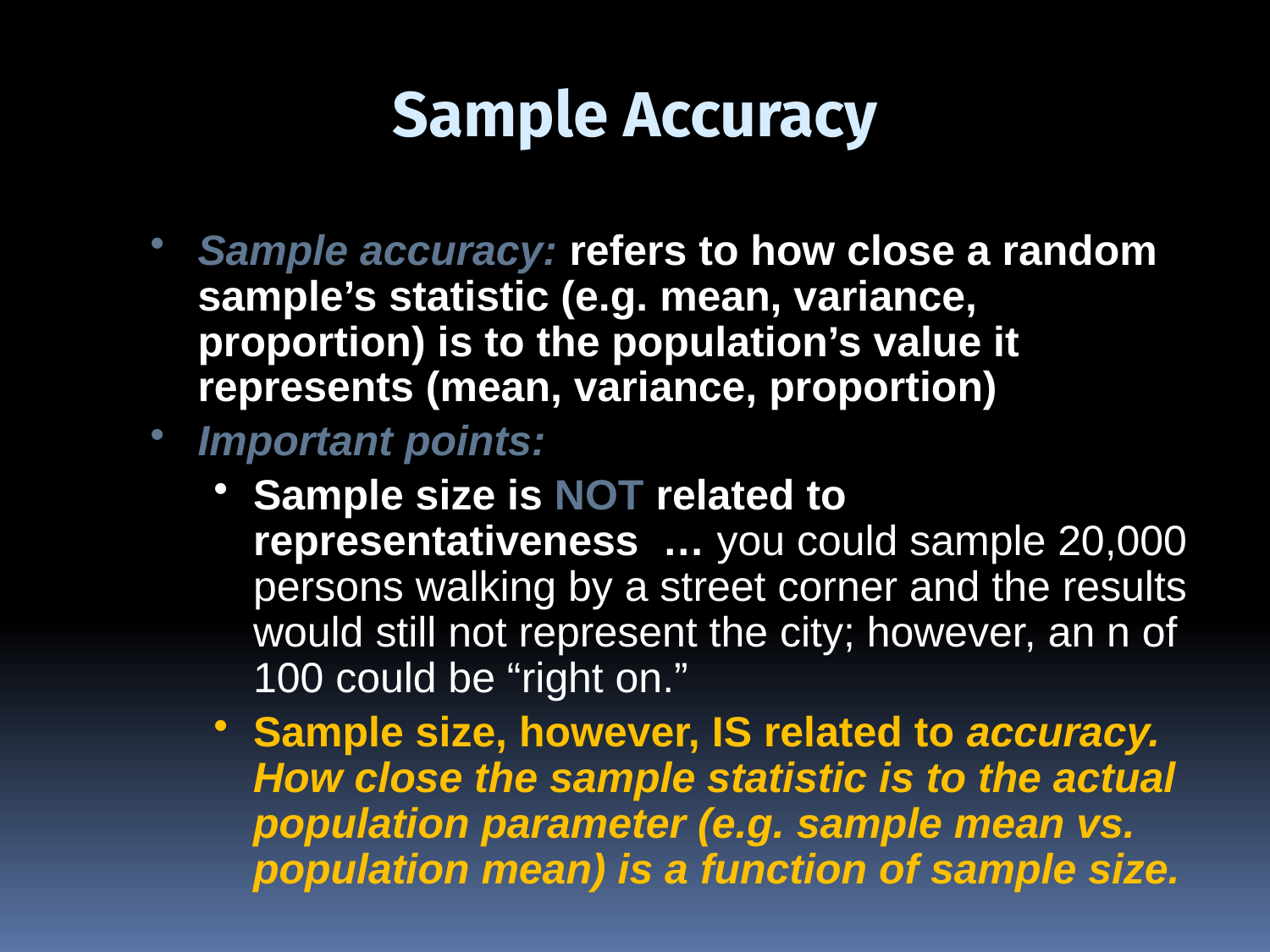

Sample Accuracy
Sample accuracy: refers to how close a random sample’s statistic (e.g. mean, variance, proportion) is to the population’s value it represents (mean, variance, proportion)
Important points:
Sample size is NOT related to representativeness  … you could sample 20,000 persons walking by a street corner and the results would still not represent the city; however, an n of 100 could be “right on.”
Sample size, however, IS related to accuracy.  How close the sample statistic is to the actual population parameter (e.g. sample mean vs. population mean) is a function of sample size.